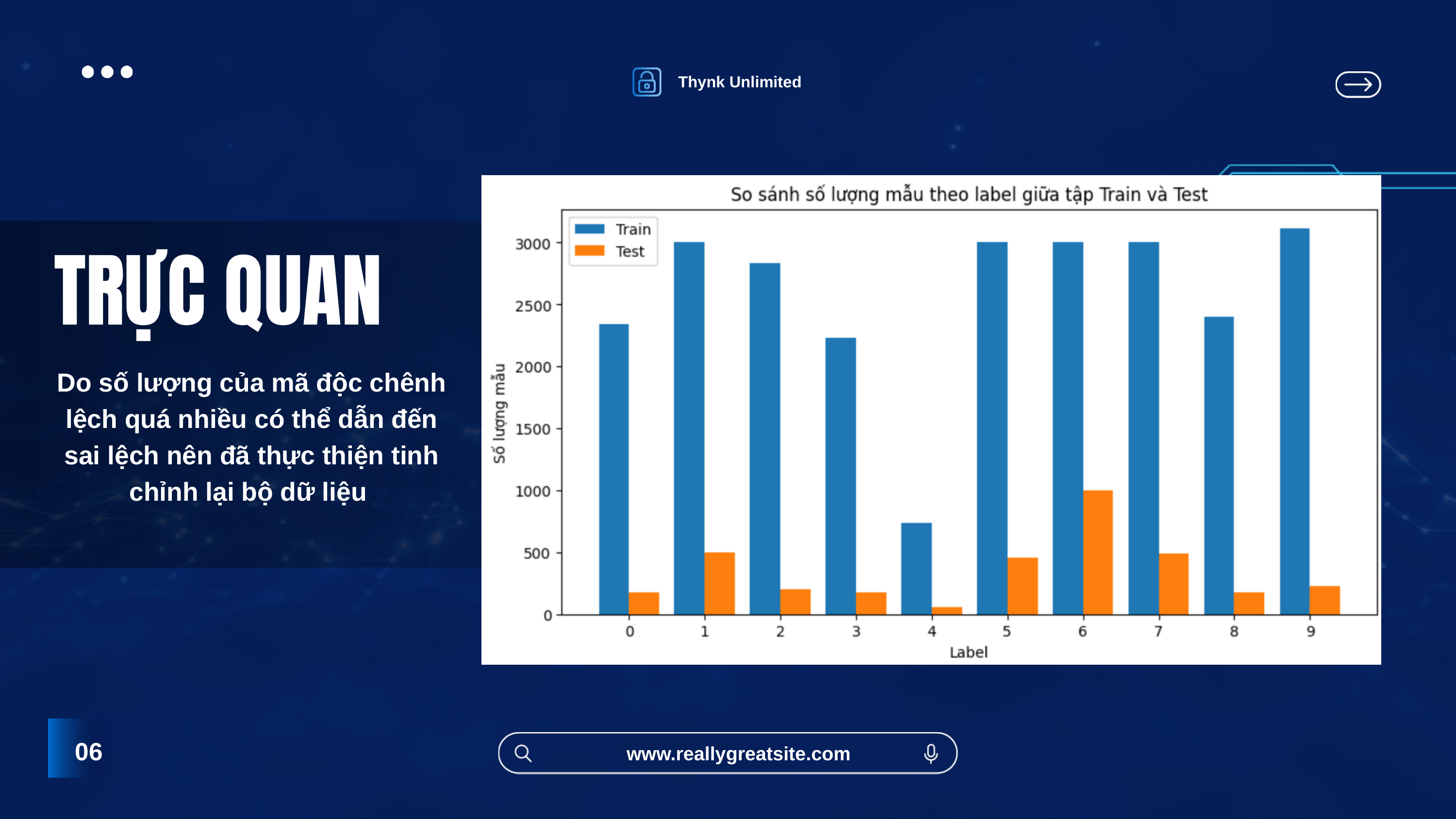

Thynk Unlimited

TRỰC QUAN
Do số lượng của mã độc chênh lệch quá nhiều có thể dẫn đến sai lệch nên đã thực thiện tinh chỉnh lại bộ dữ liệu

06

www.reallygreatsite.com